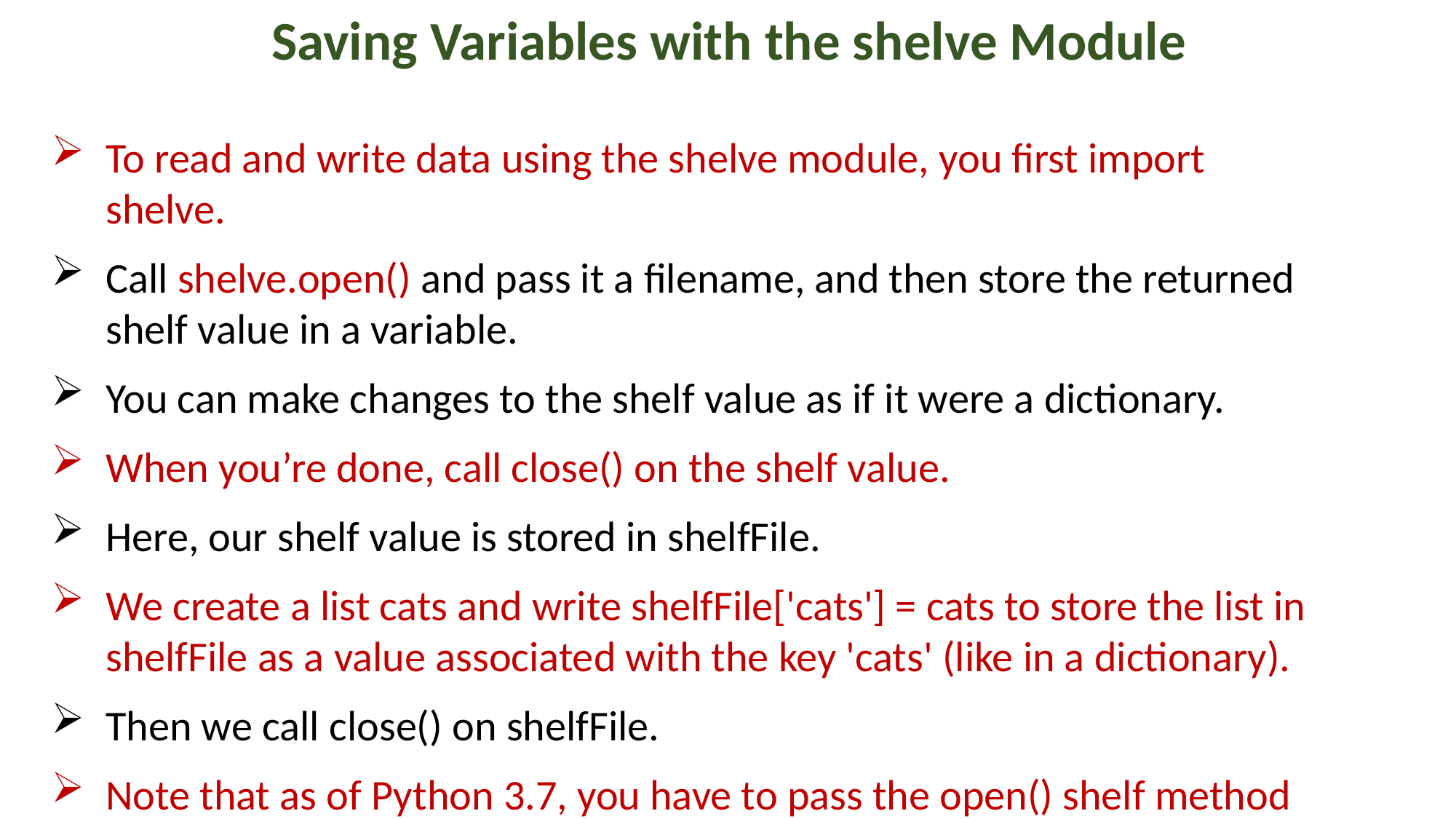

Saving Variables with the shelve Module
To read and write data using the shelve module, you first import shelve.
Call shelve.open() and pass it a filename, and then store the returned shelf value in a variable.
You can make changes to the shelf value as if it were a dictionary.
When you’re done, call close() on the shelf value.
Here, our shelf value is stored in shelfFile.
We create a list cats and write shelfFile['cats'] = cats to store the list in shelfFile as a value associated with the key 'cats' (like in a dictionary).
Then we call close() on shelfFile.
Note that as of Python 3.7, you have to pass the open() shelf method filenames as strings. You can’t pass it Path object.